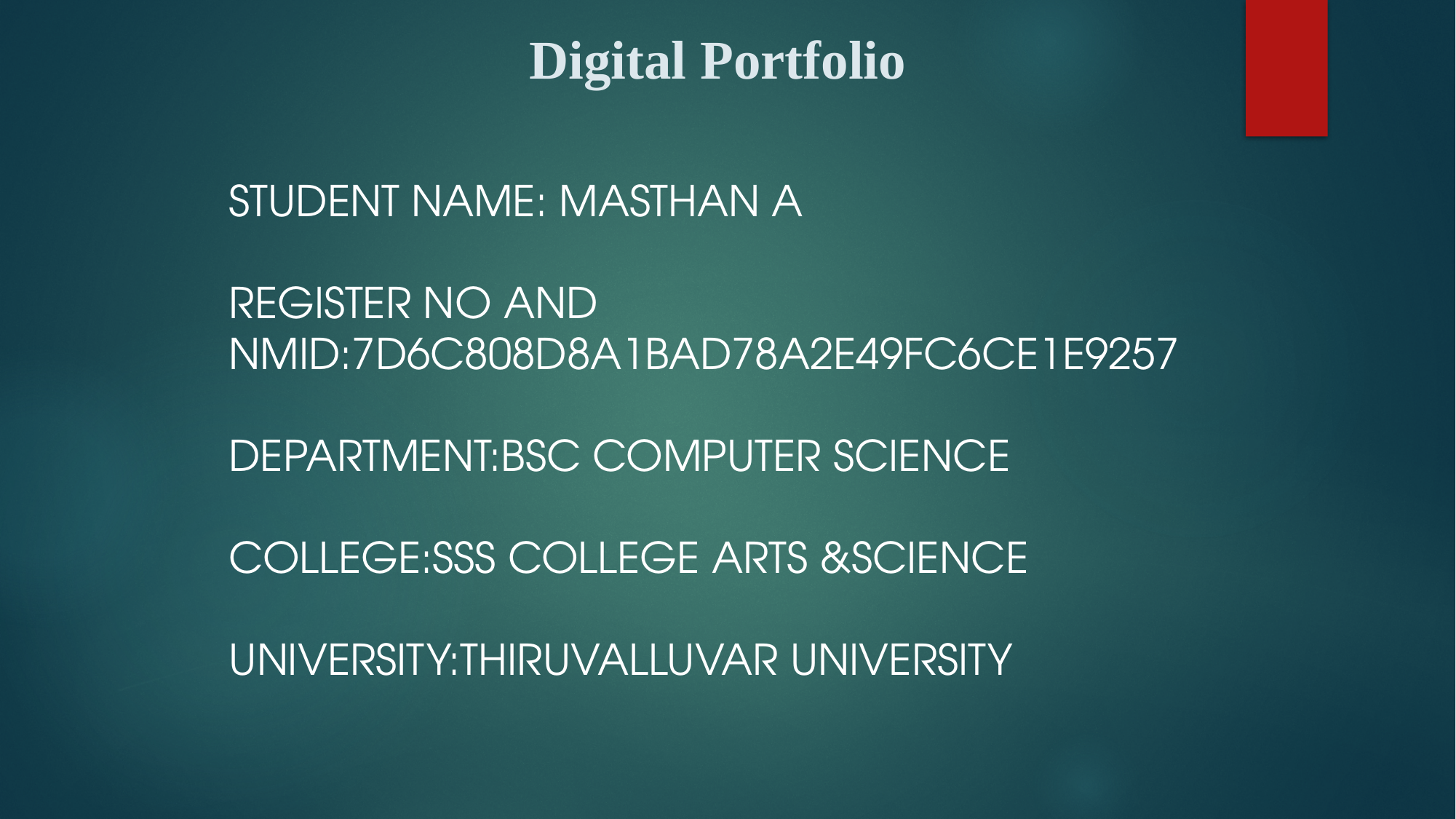

Digital Portfolio
STUDENT NAME: MASTHAN A

REGISTER NO AND NMID:7D6C808D8A1BAD78A2E49FC6CE1E9257

DEPARTMENT:BSC COMPUTER SCIENCE

COLLEGE:SSS COLLEGE ARTS &SCIENCE

UNIVERSITY:THIRUVALLUVAR UNIVERSITY